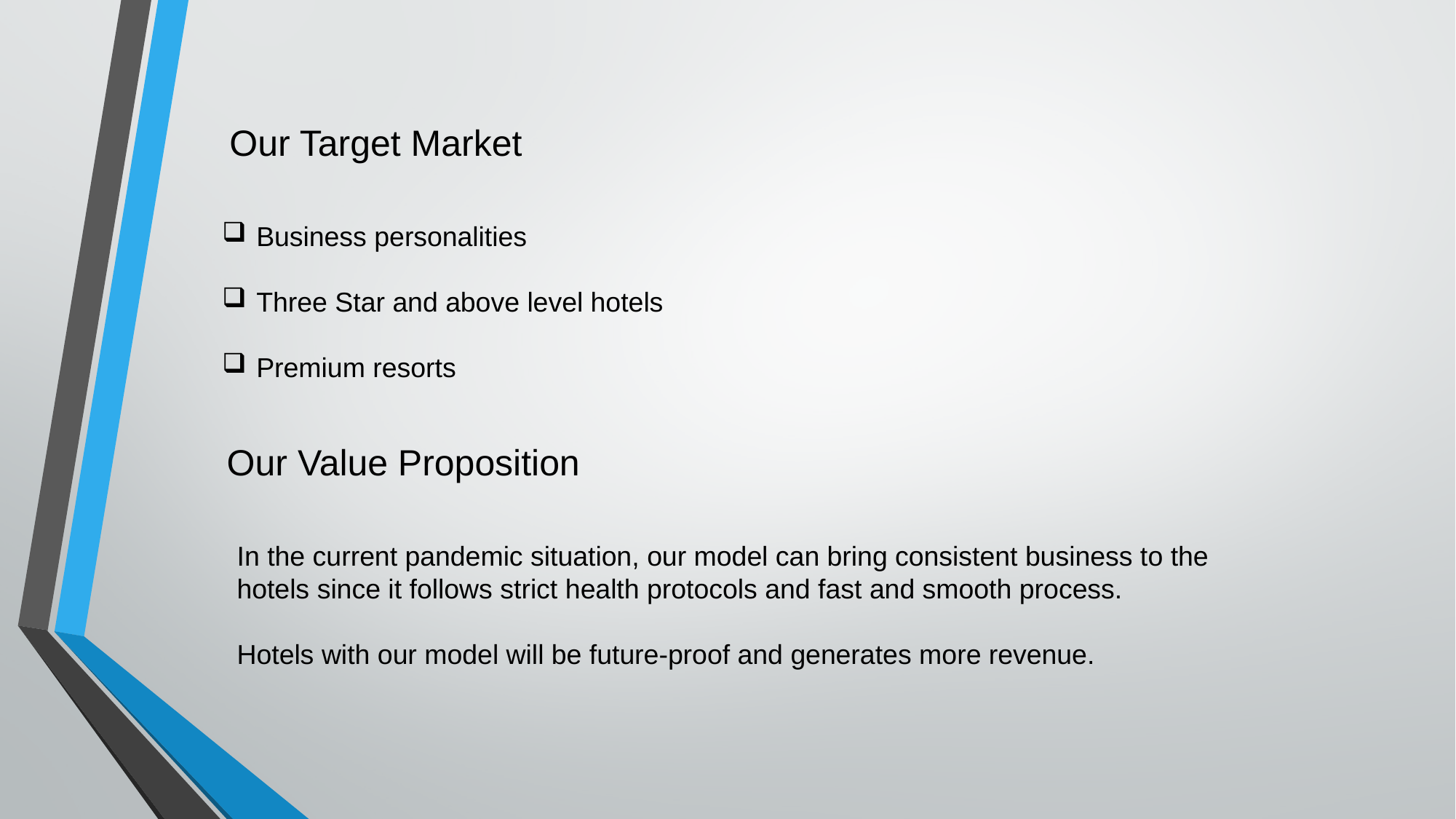

Our Target Market
Business personalities

Three Star and above level hotels

Premium resorts
Our Value Proposition
In the current pandemic situation, our model can bring consistent business to the hotels since it follows strict health protocols and fast and smooth process.

Hotels with our model will be future-proof and generates more revenue.